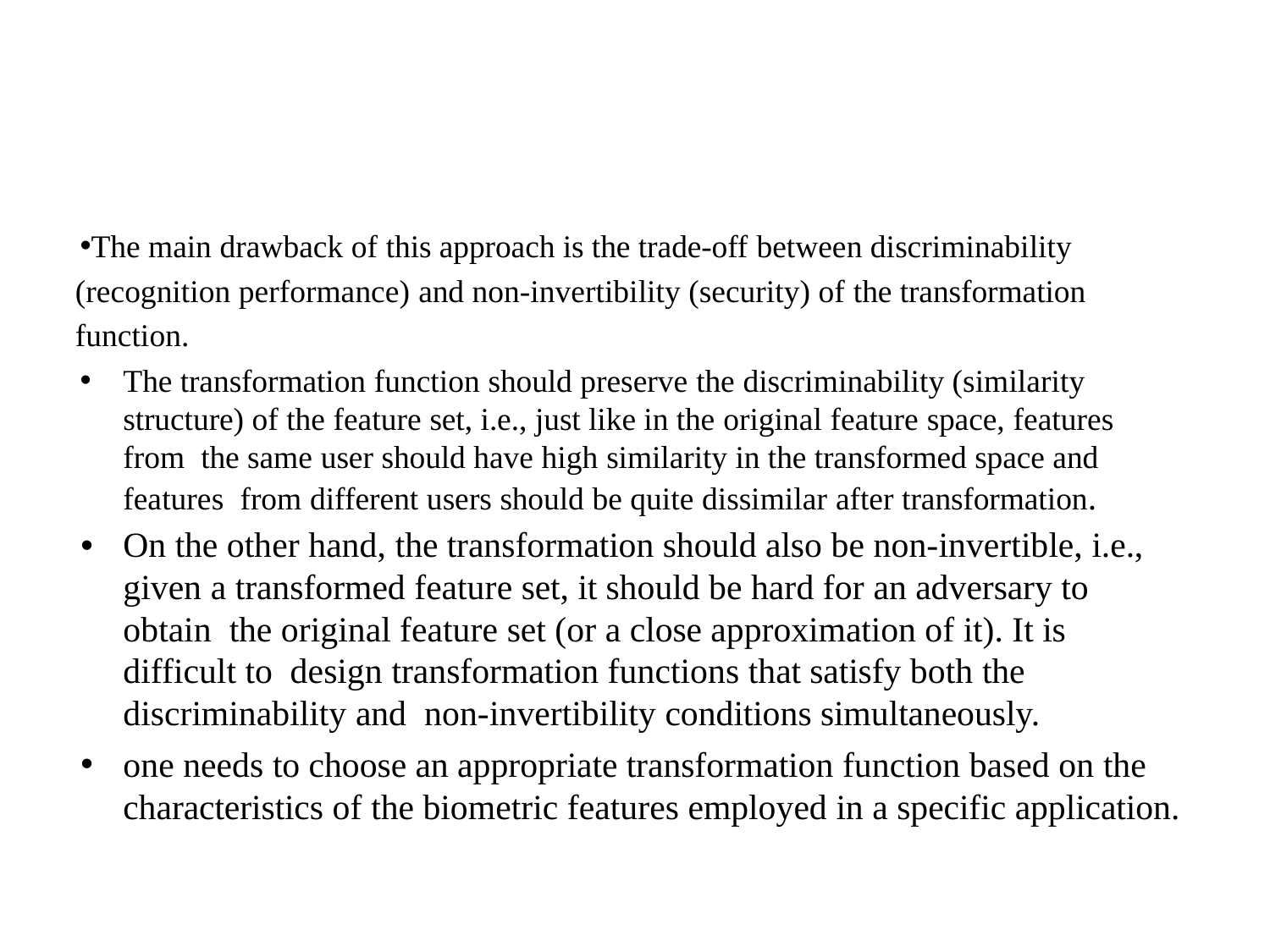

The main drawback of this approach is the trade-off between discriminability  (recognition performance) and non-invertibility (security) of the transformation  function.
The transformation function should preserve the discriminability (similarity  structure) of the feature set, i.e., just like in the original feature space, features from  the same user should have high similarity in the transformed space and features  from different users should be quite dissimilar after transformation.
On the other hand, the transformation should also be non-invertible, i.e.,  given a transformed feature set, it should be hard for an adversary to obtain  the original feature set (or a close approximation of it). It is difficult to  design transformation functions that satisfy both the discriminability and  non-invertibility conditions simultaneously.
one needs to choose an appropriate transformation function based on the  characteristics of the biometric features employed in a specific application.